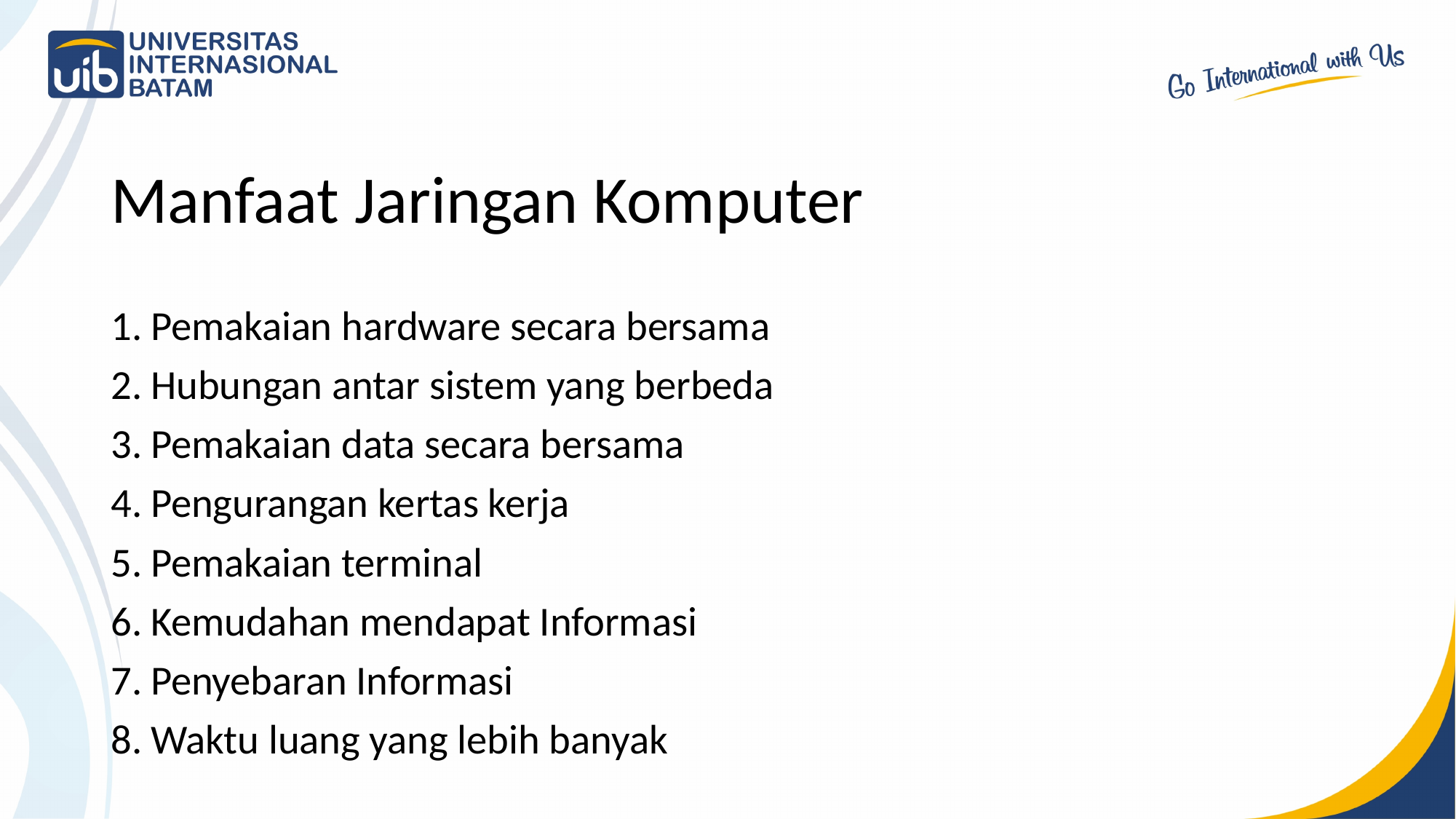

# Manfaat Jaringan Komputer
Pemakaian hardware secara bersama
Hubungan antar sistem yang berbeda
Pemakaian data secara bersama
Pengurangan kertas kerja
Pemakaian terminal
Kemudahan mendapat Informasi
Penyebaran Informasi
Waktu luang yang lebih banyak